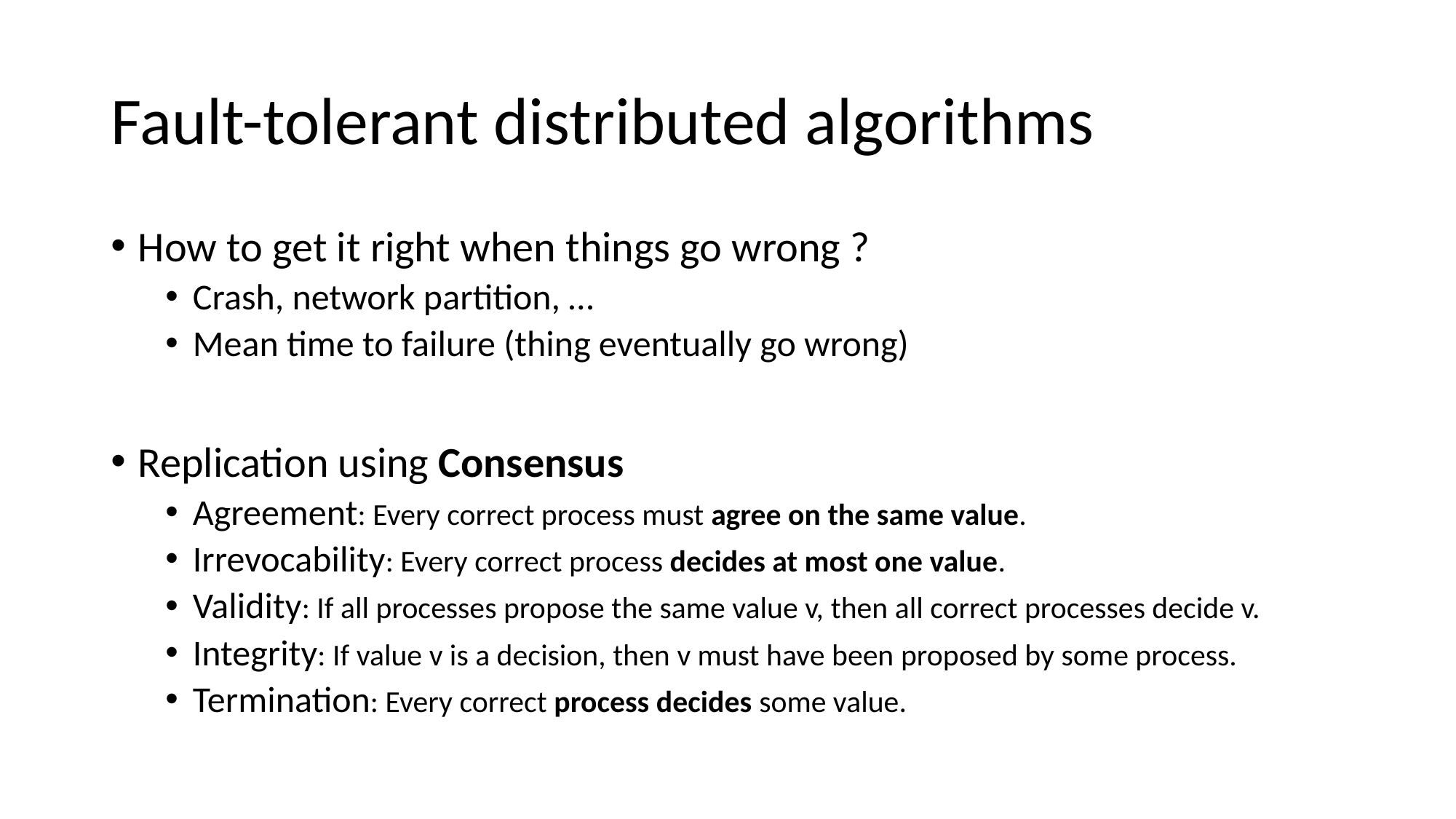

# Fault-tolerant distributed algorithms
How to get it right when things go wrong ?
Crash, network partition, …
Mean time to failure (thing eventually go wrong)

Replication using Consensus
Agreement: Every correct process must agree on the same value.
Irrevocability: Every correct process decides at most one value.
Validity: If all processes propose the same value v, then all correct processes decide v.
Integrity: If value v is a decision, then v must have been proposed by some process.
Termination: Every correct process decides some value.